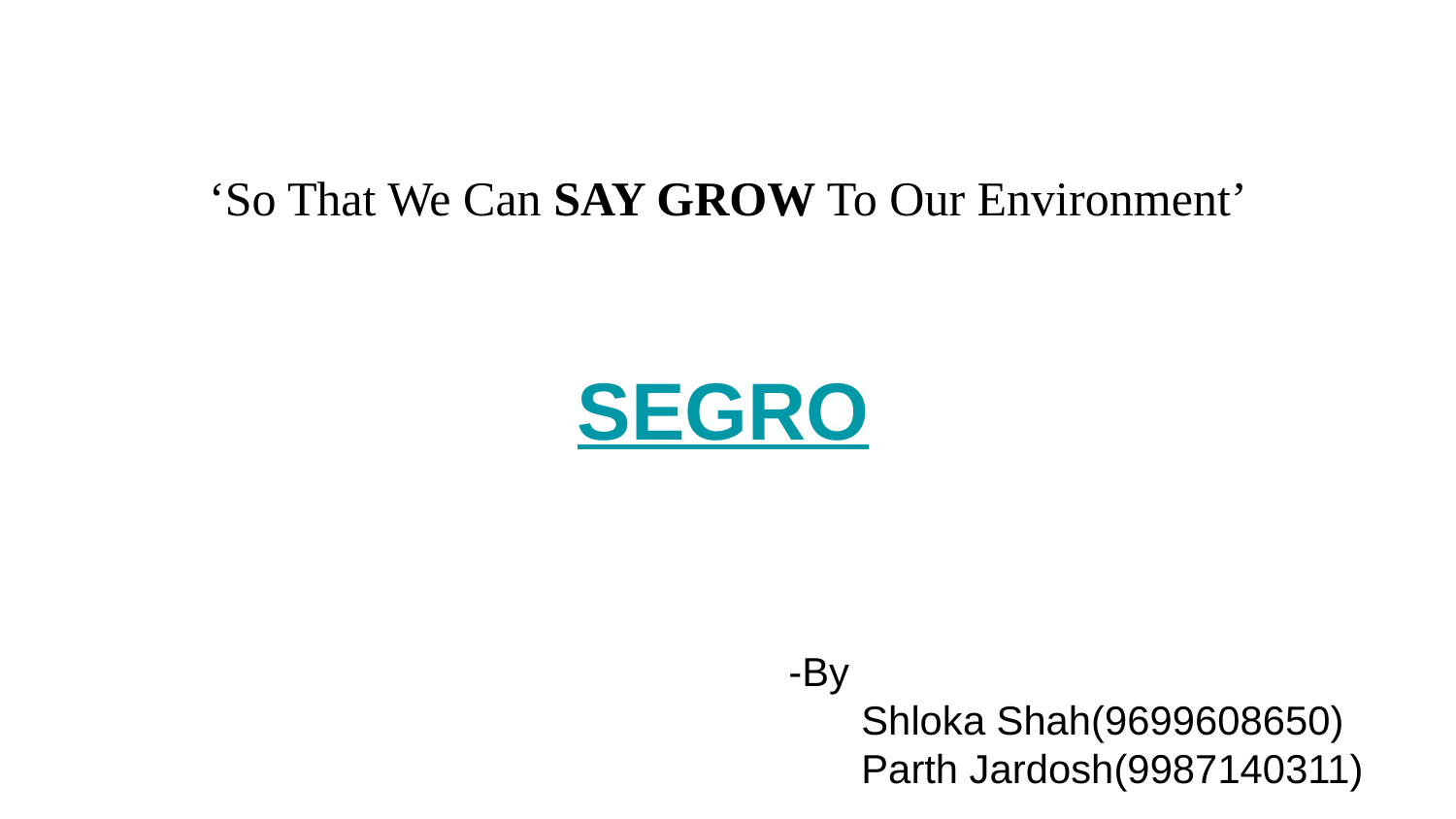

‘So That We Can SAY GROW To Our Environment’
SEGRO
-By
Shloka Shah(9699608650)
Parth Jardosh(9987140311)